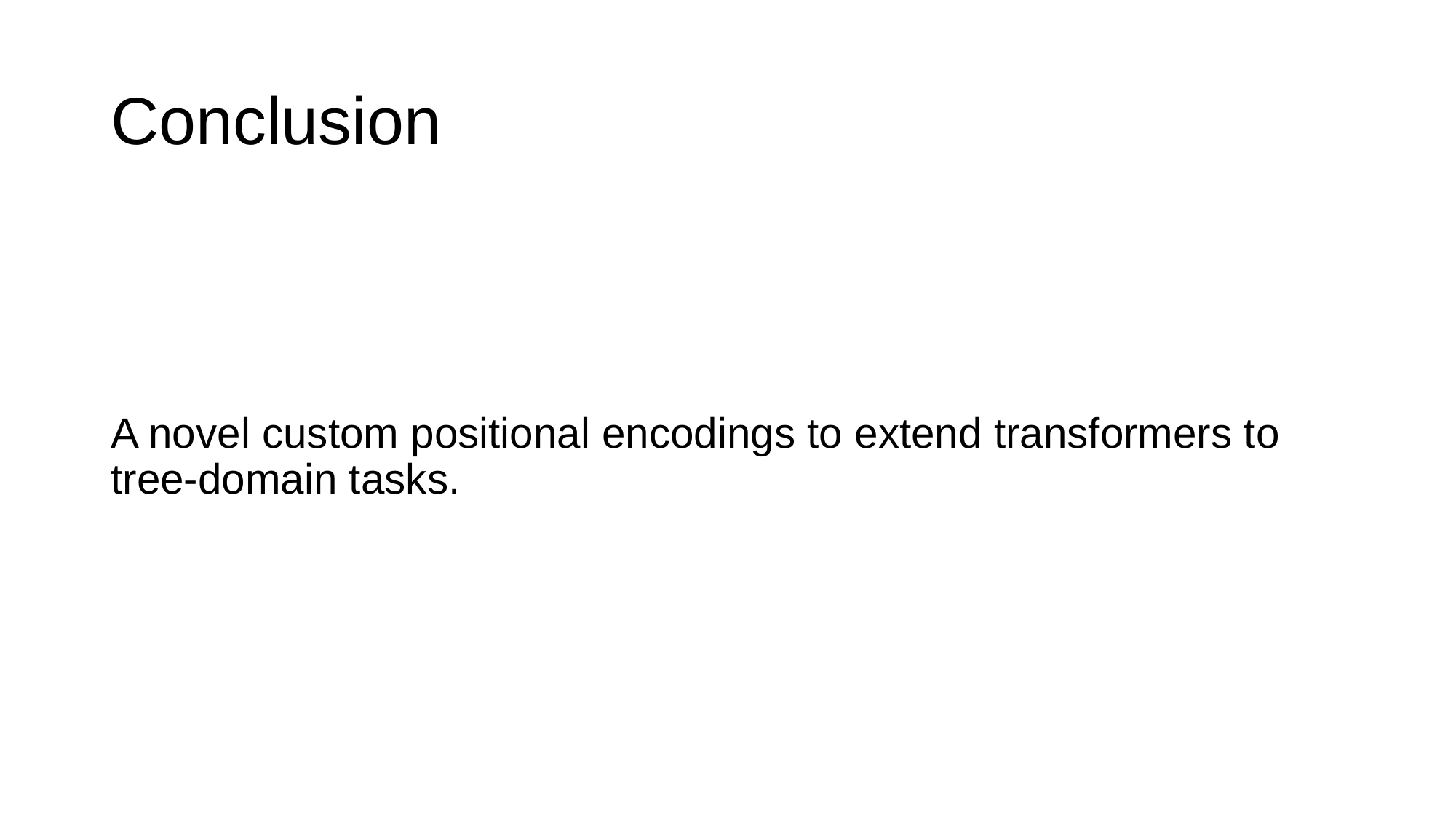

# Conclusion

A novel custom positional encodings to extend transformers to tree-domain tasks.